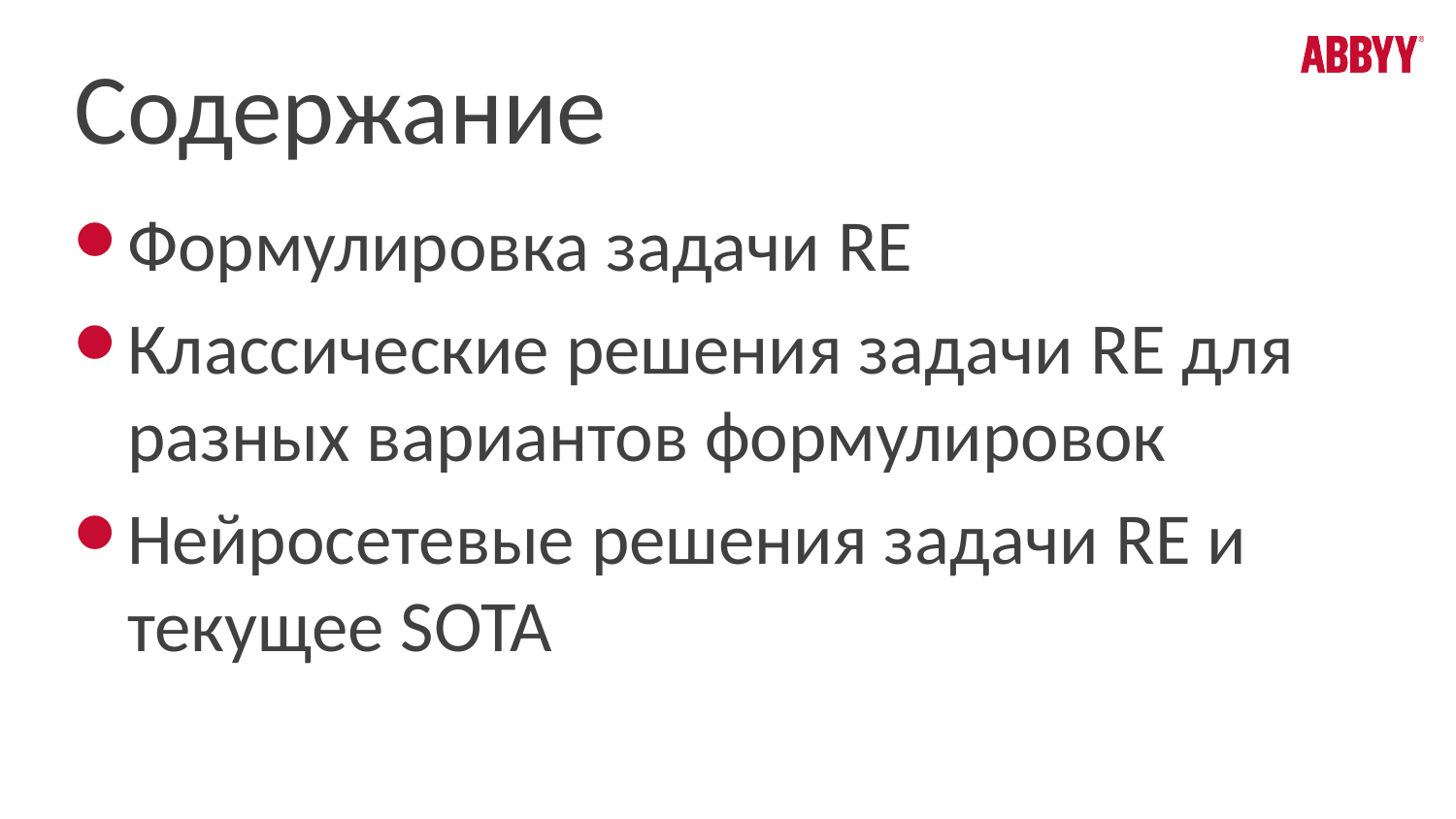

# Содержание
Формулировка задачи RE
Классические решения задачи RE для разных вариантов формулировок
Нейросетевые решения задачи RE и текущее SOTA